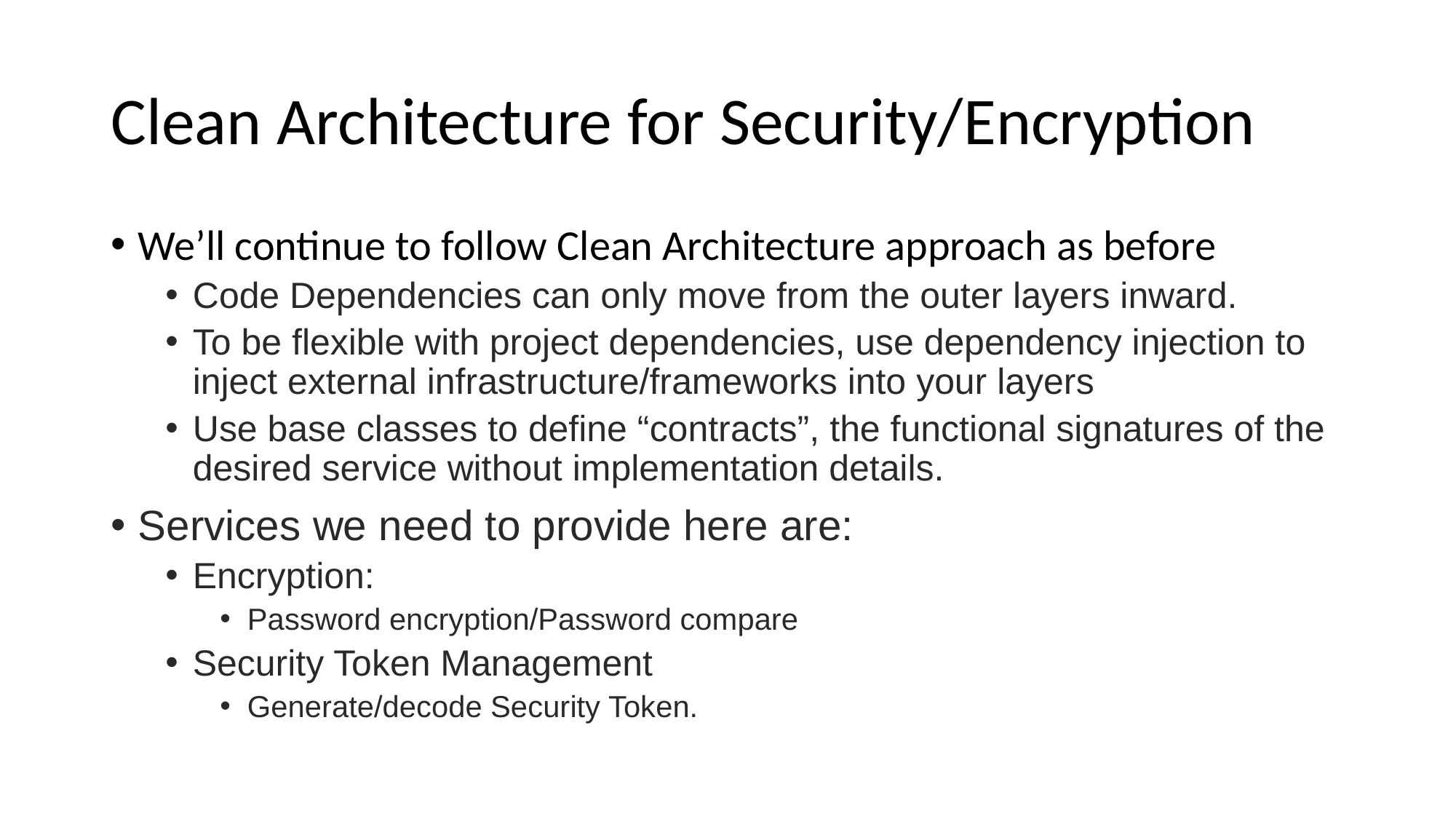

# Clean Architecture for Security/Encryption
We’ll continue to follow Clean Architecture approach as before
Code Dependencies can only move from the outer layers inward.
To be flexible with project dependencies, use dependency injection to inject external infrastructure/frameworks into your layers
Use base classes to define “contracts”, the functional signatures of the desired service without implementation details.
Services we need to provide here are:
Encryption:
Password encryption/Password compare
Security Token Management
Generate/decode Security Token.